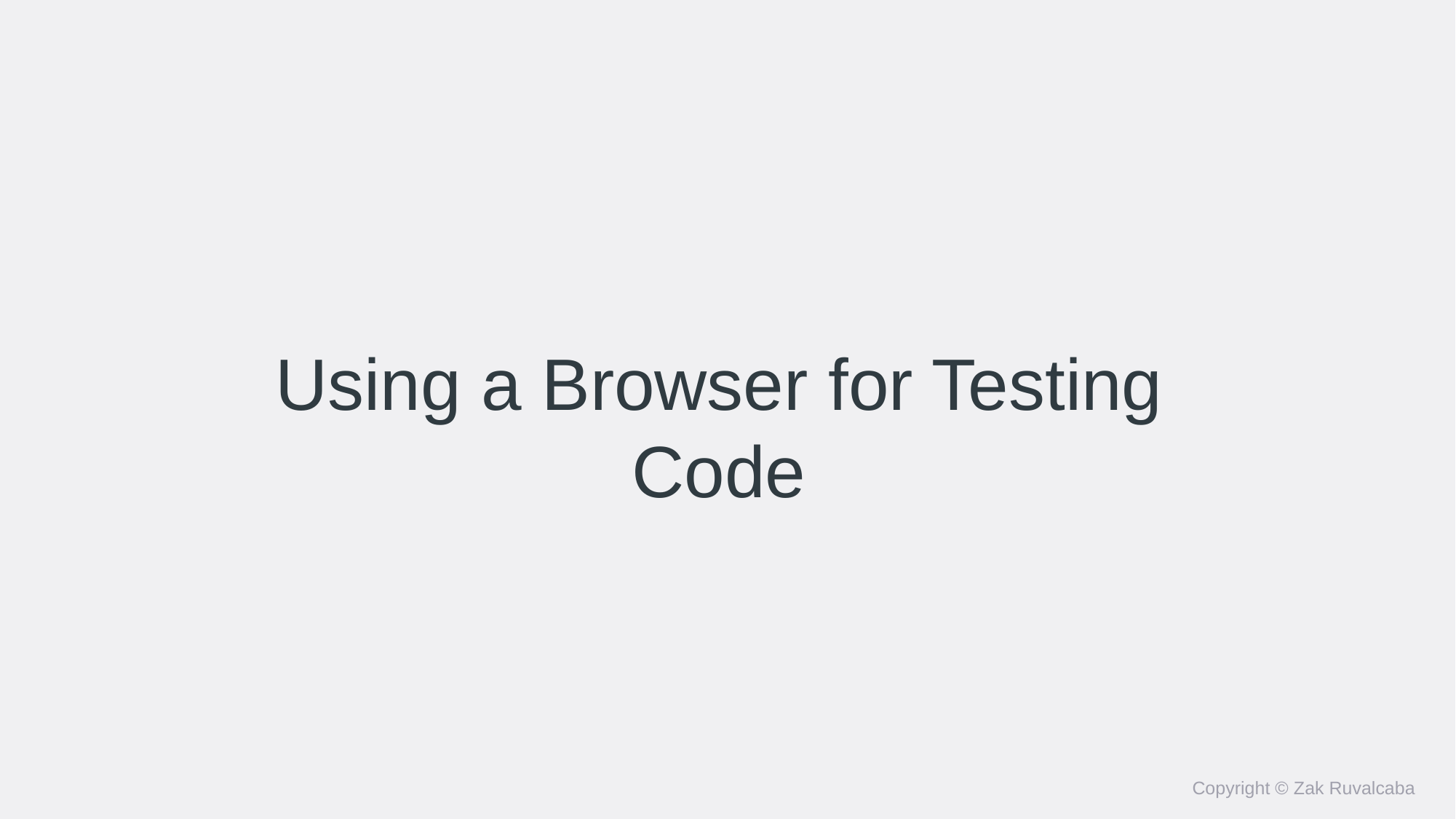

# Using a Browser for Testing Code